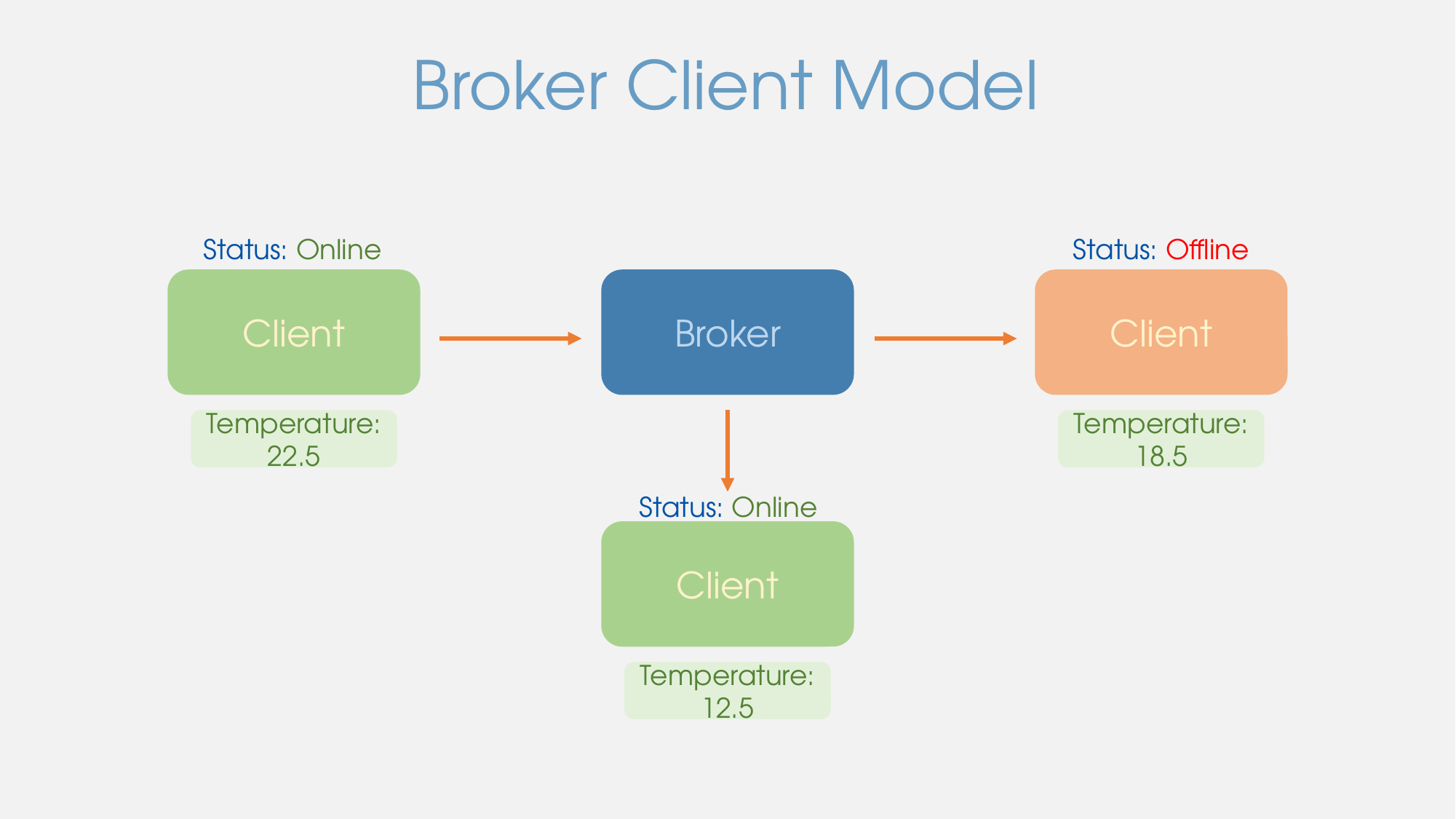

Broker Client Model
Status: Online
Status: Offline
Client
Client
Broker
Temperature: 22.5
Temperature: 18.5
Status: Online
Client
Temperature: 12.5